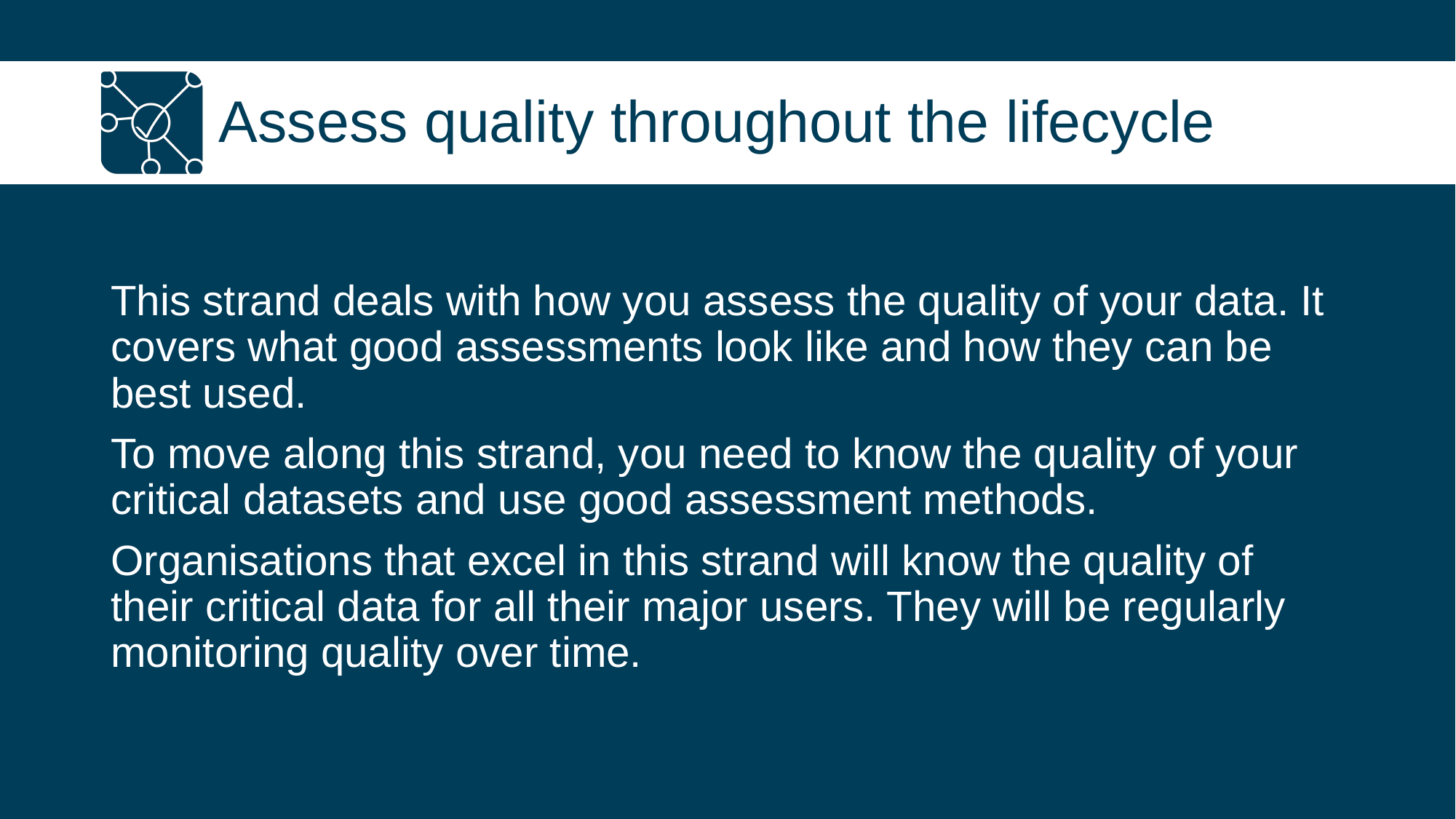

# Assess quality throughout the lifecycle
This strand deals with how you assess the quality of your data. It covers what good assessments look like and how they can be best used.
To move along this strand, you need to know the quality of your critical datasets and use good assessment methods.
Organisations that excel in this strand will know the quality of their critical data for all their major users. They will be regularly monitoring quality over time.